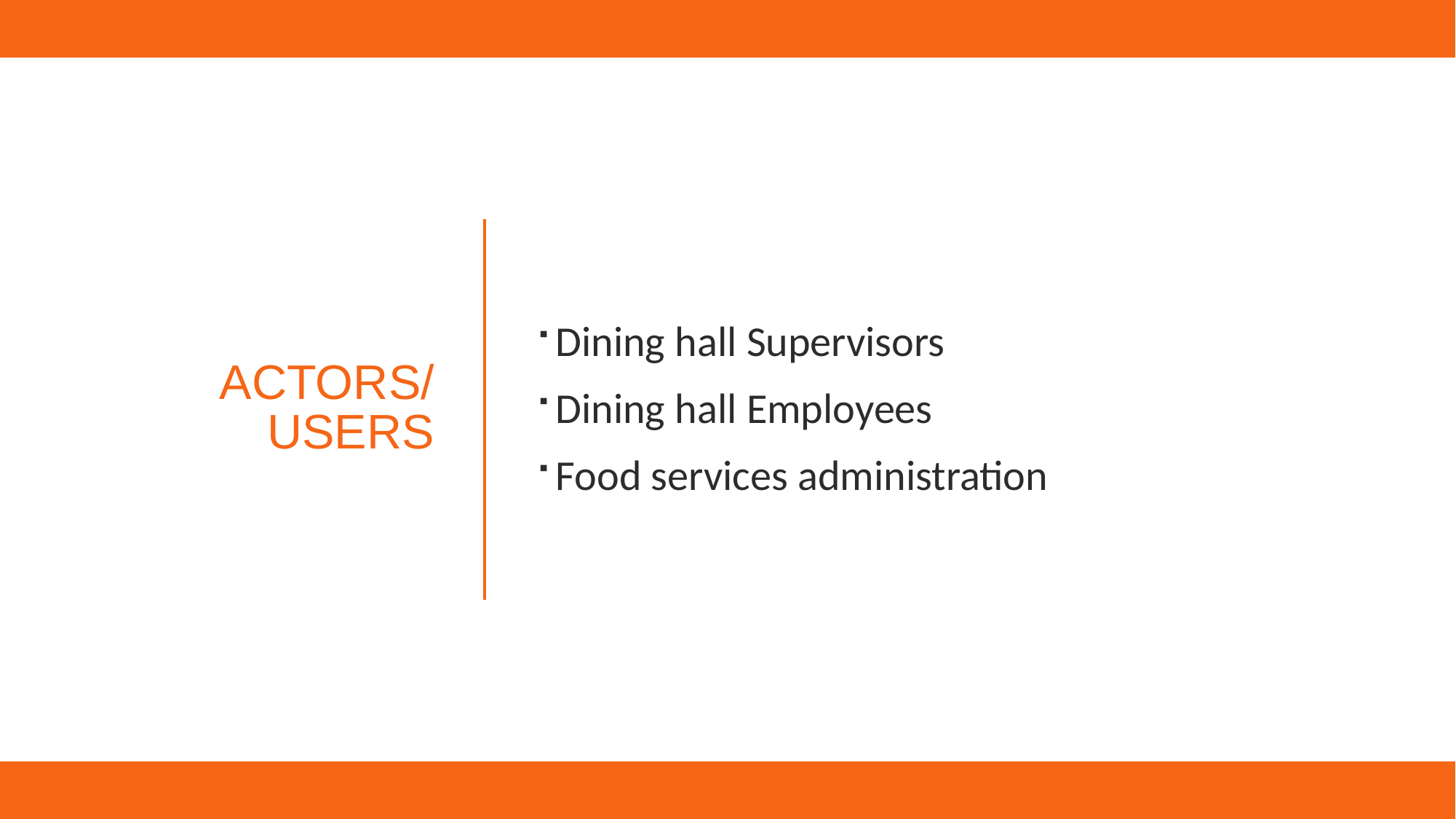

Dining hall Supervisors
Dining hall Employees
Food services administration
# Actors/users